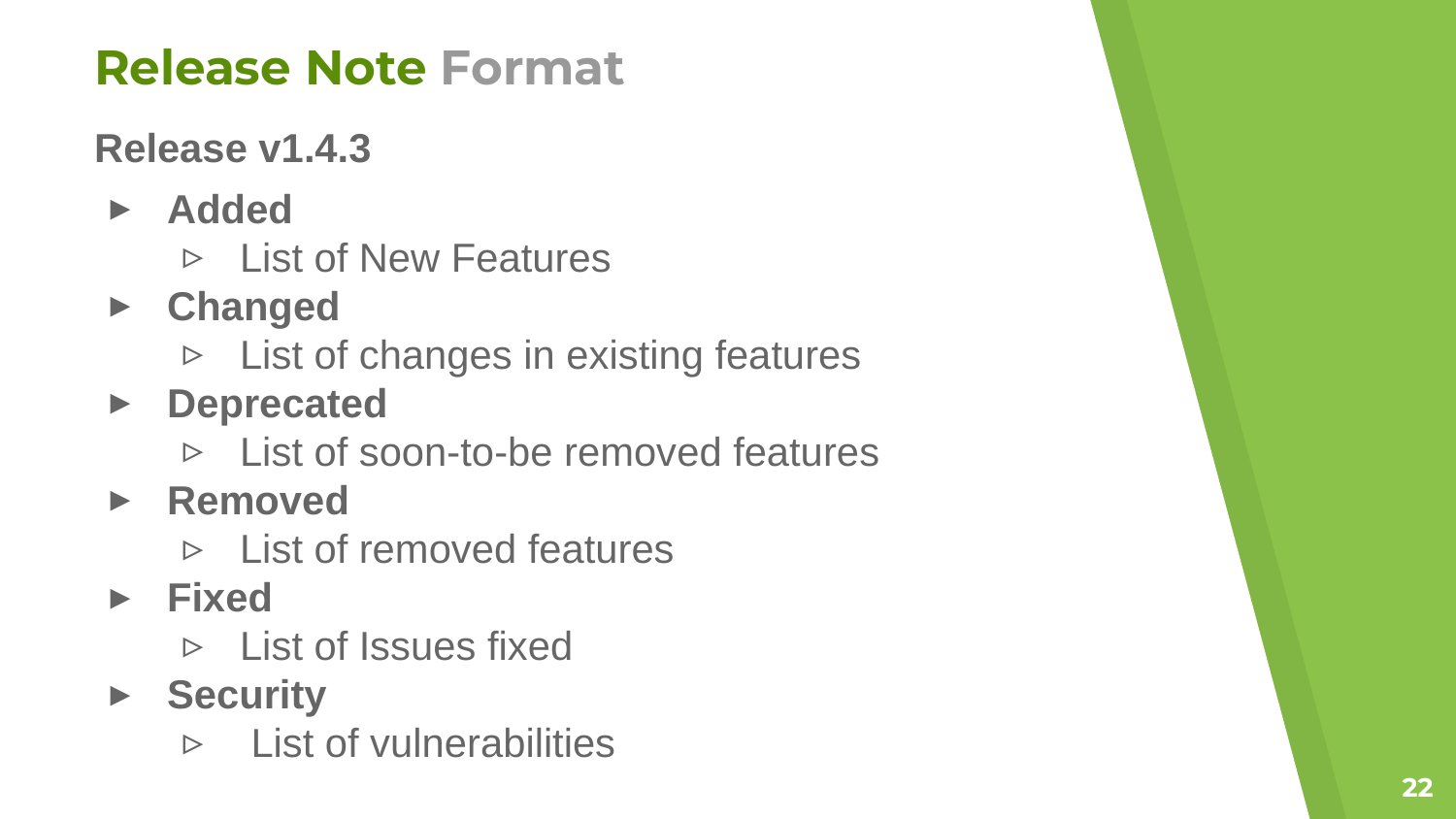

Release Note Format

Release v1.4.3
Added
List of New Features
Changed
List of changes in existing features
Deprecated
List of soon-to-be removed features
Removed
List of removed features
Fixed
List of Issues fixed
Security
 List of vulnerabilities
22